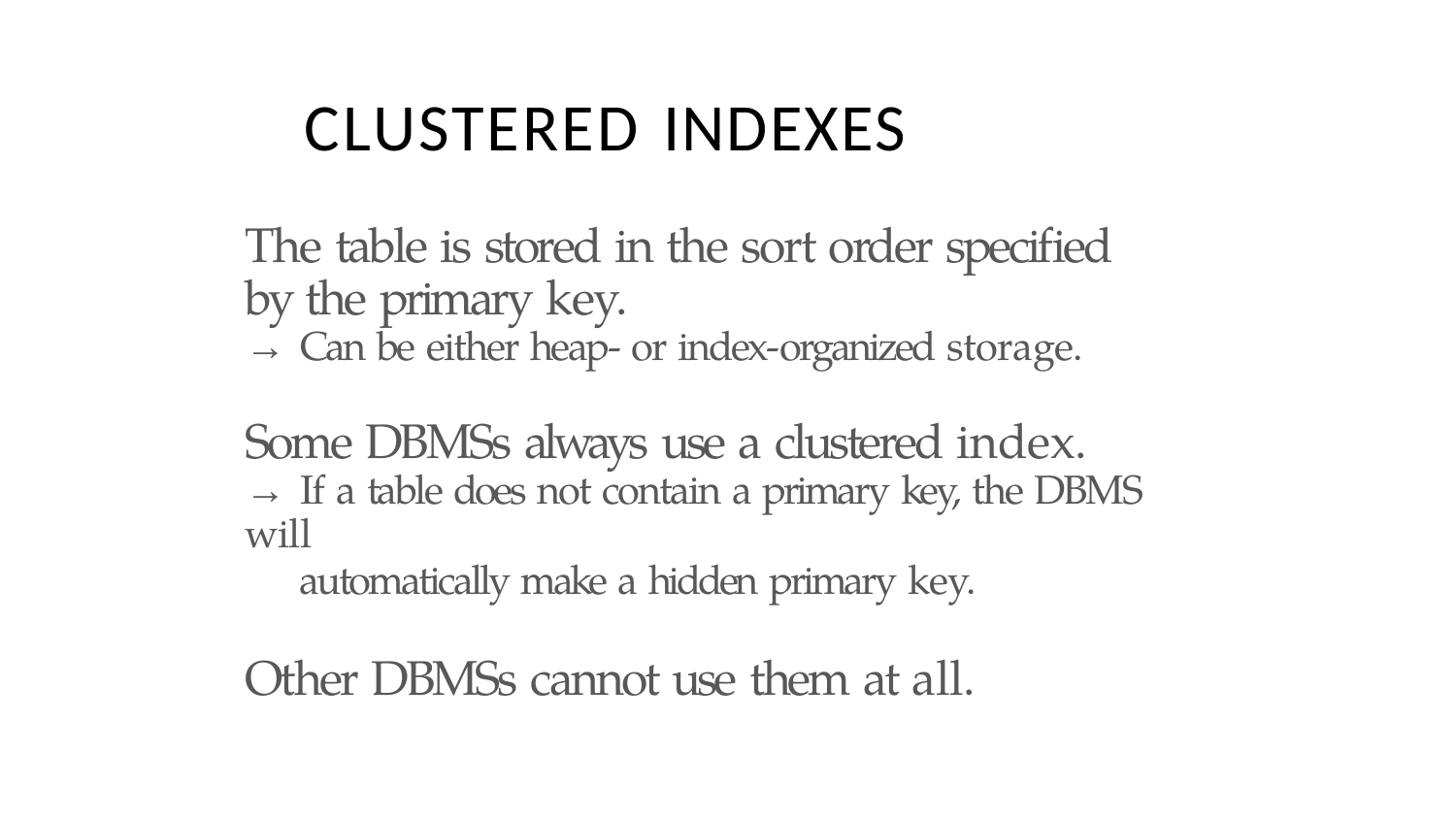

# CLUSTERED INDEXES
The table is stored in the sort order specified by the primary key.
→ Can be either heap- or index-organized storage.
Some DBMSs always use a clustered index.
→ If a table does not contain a primary key, the DBMS will
automatically make a hidden primary key.
Other DBMSs cannot use them at all.